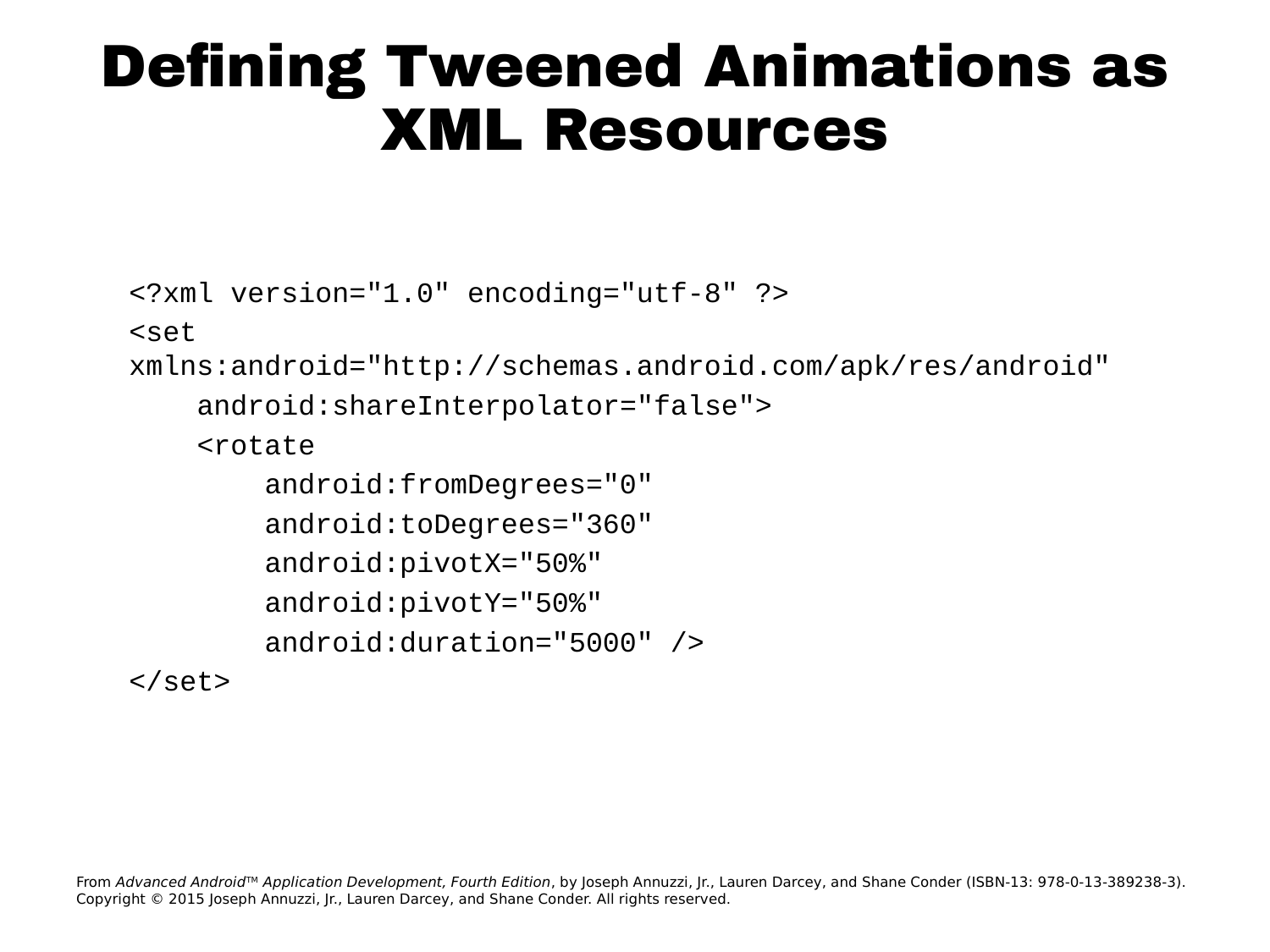

# Defining Tweened Animations as XML Resources

<?xml version="1.0" encoding="utf-8" ?>
<set xmlns:android="http://schemas.android.com/apk/res/android"
    android:shareInterpolator="false">
    <rotate
        android:fromDegrees="0"
        android:toDegrees="360"
        android:pivotX="50%"
        android:pivotY="50%"
        android:duration="5000" />
</set>
From Advanced AndroidTM Application Development, Fourth Edition, by Joseph Annuzzi, Jr., Lauren Darcey, and Shane Conder (ISBN-13: 978-0-13-389238-3). Copyright © 2015 Joseph Annuzzi, Jr., Lauren Darcey, and Shane Conder. All rights reserved.